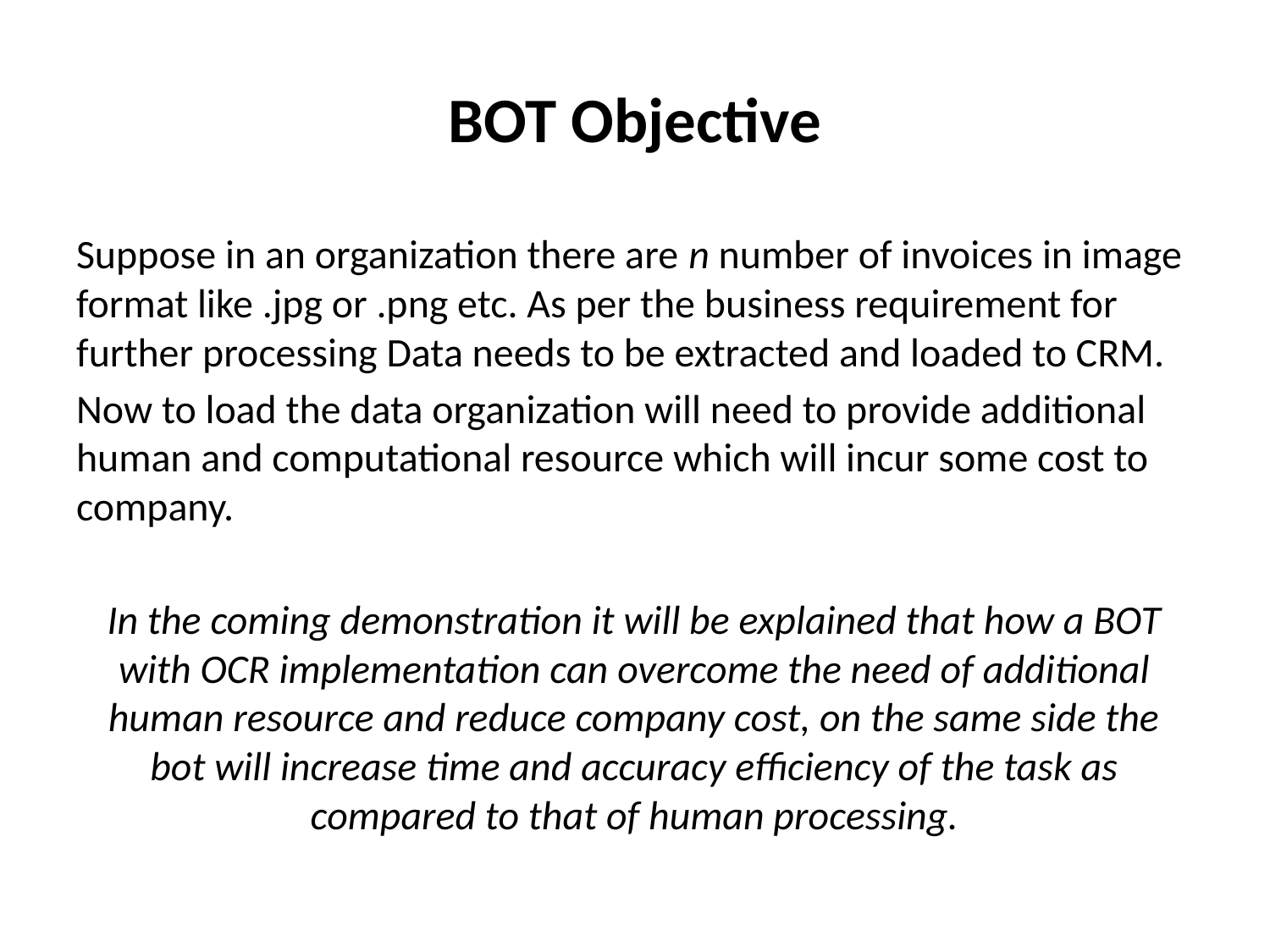

# BOT Objective
Suppose in an organization there are n number of invoices in image format like .jpg or .png etc. As per the business requirement for further processing Data needs to be extracted and loaded to CRM.
Now to load the data organization will need to provide additional human and computational resource which will incur some cost to company.

In the coming demonstration it will be explained that how a BOT with OCR implementation can overcome the need of additional human resource and reduce company cost, on the same side the bot will increase time and accuracy efficiency of the task as compared to that of human processing.